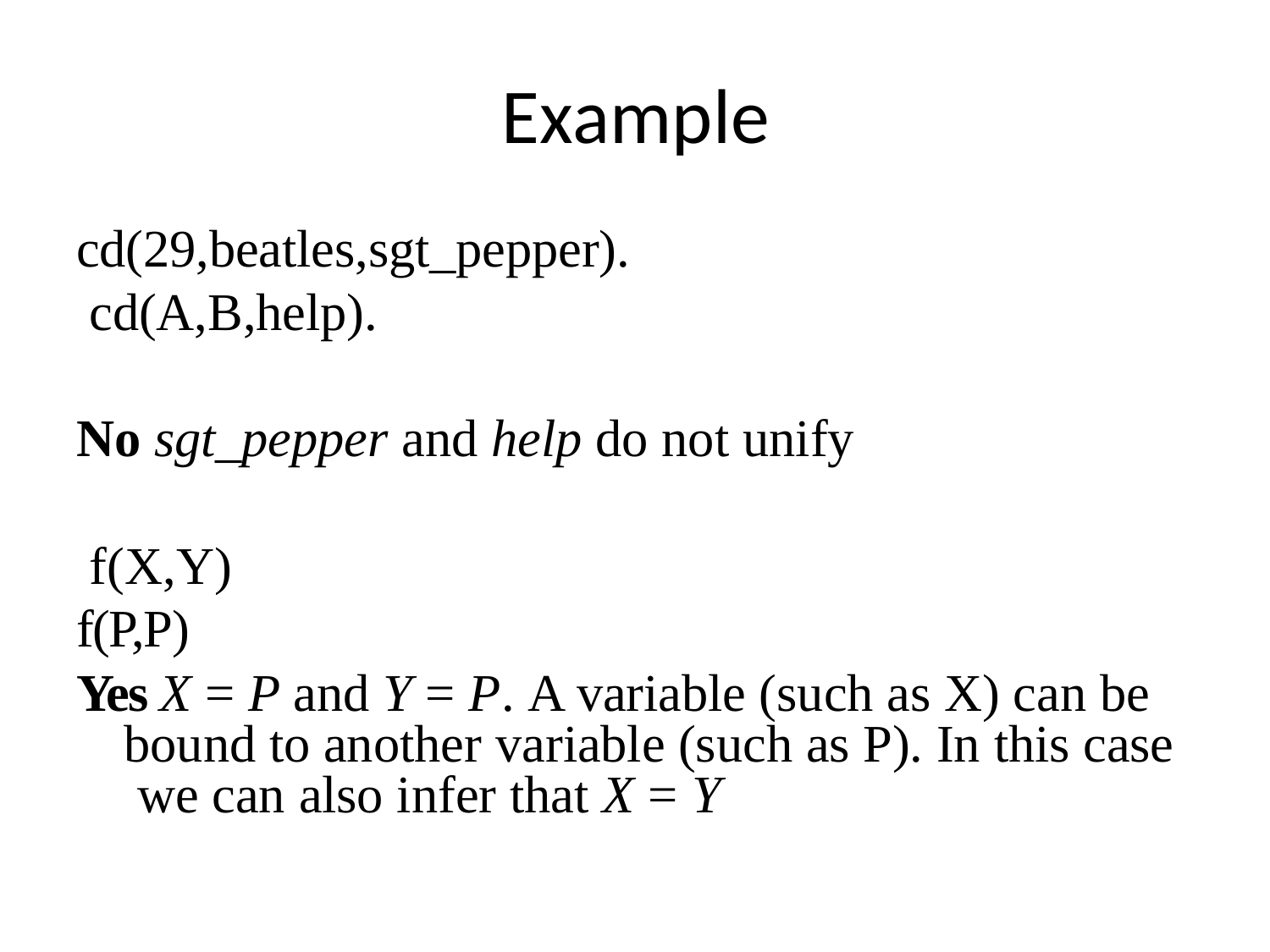

# Example
cd(29,beatles,sgt_pepper).  cd(A,B,help).
No sgt_pepper and help do not unify  f(X,Y)
f(P,P)
Yes X = P and Y = P. A variable (such as X) can be  bound to another variable (such as P). In this case  we can also infer that X = Y